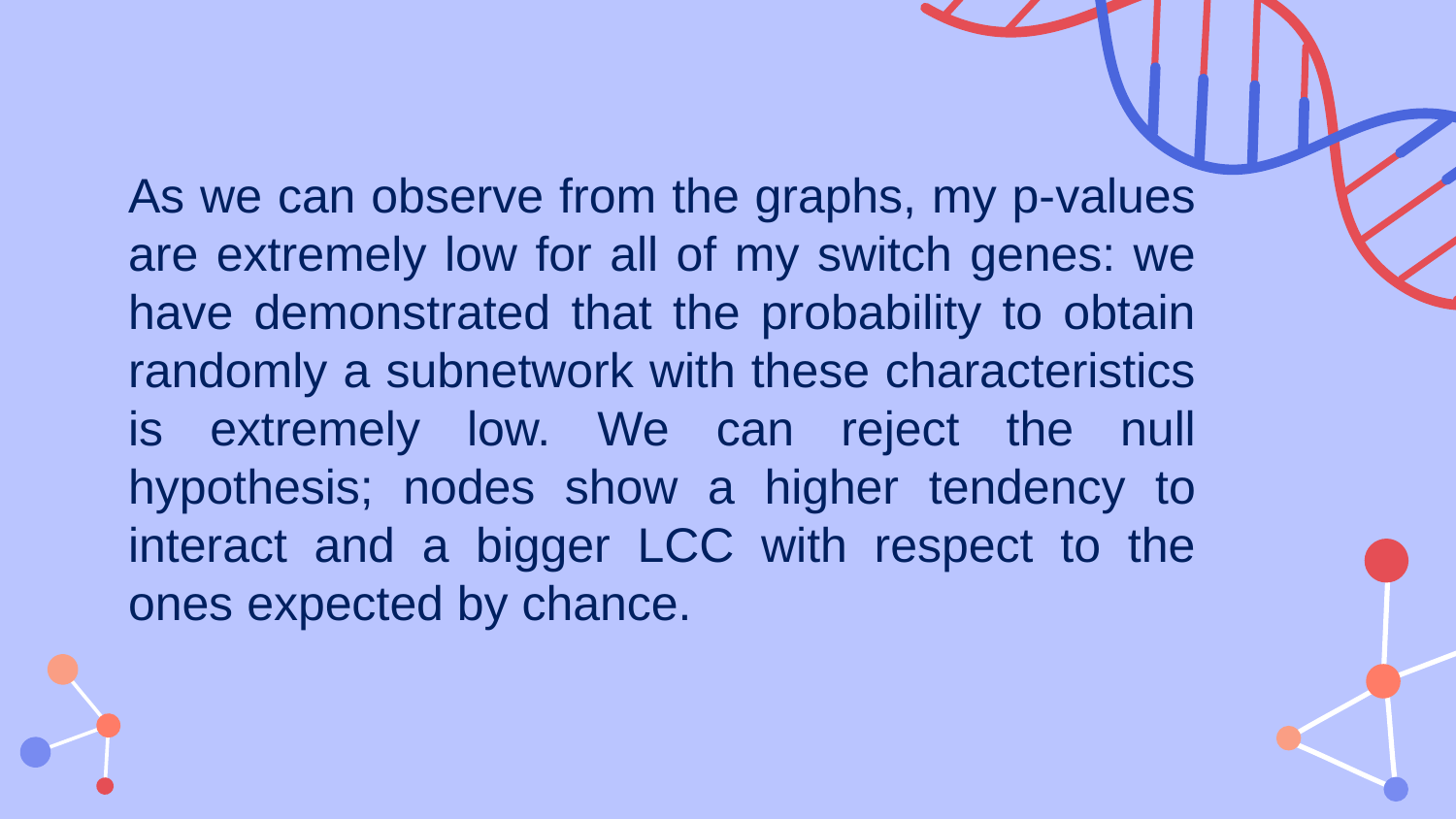

#
As we can observe from the graphs, my p-values are extremely low for all of my switch genes: we have demonstrated that the probability to obtain randomly a subnetwork with these characteristics is extremely low. We can reject the null hypothesis; nodes show a higher tendency to interact and a bigger LCC with respect to the ones expected by chance.